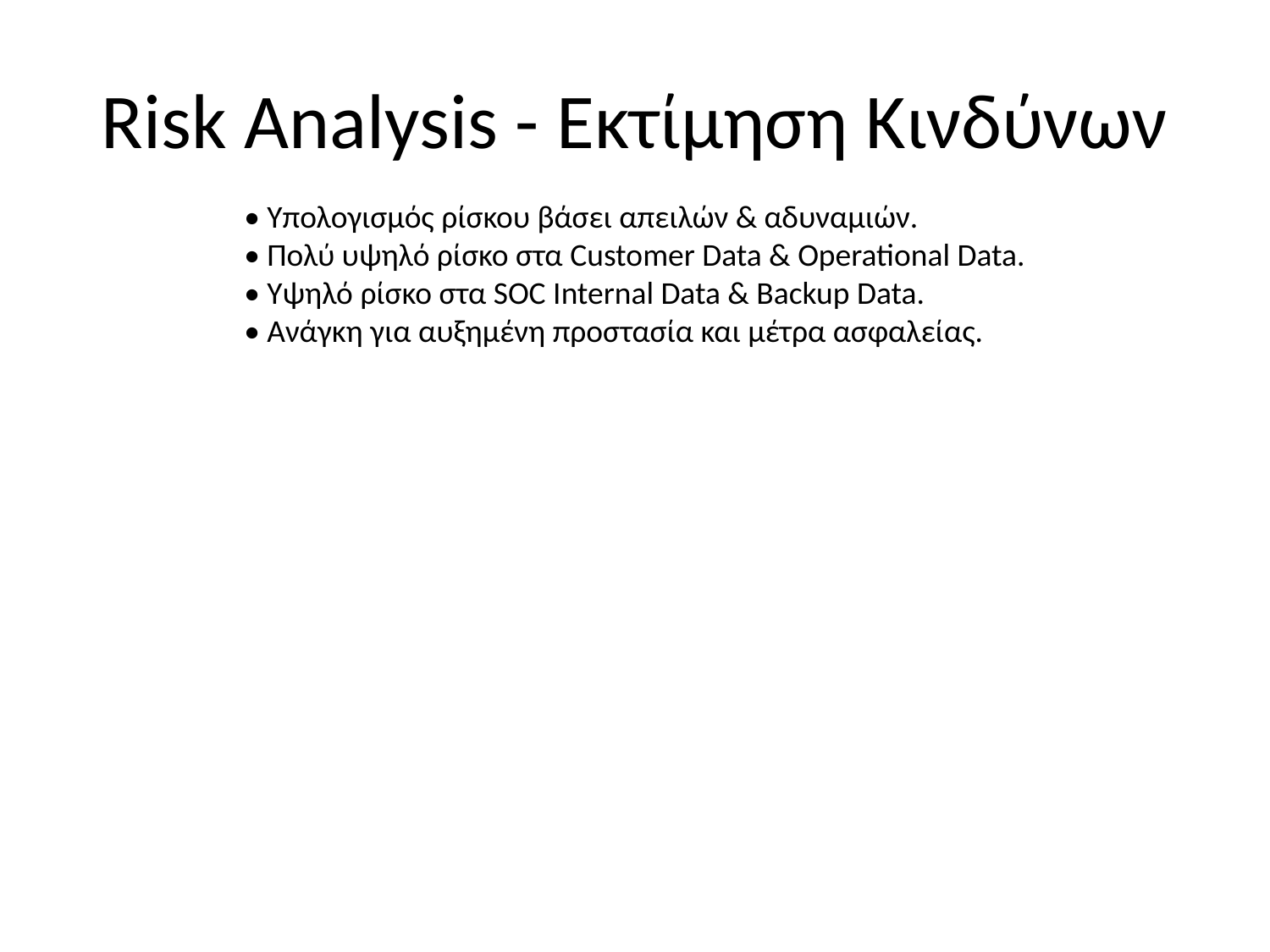

# Risk Analysis - Εκτίμηση Κινδύνων
• Υπολογισμός ρίσκου βάσει απειλών & αδυναμιών.
• Πολύ υψηλό ρίσκο στα Customer Data & Operational Data.
• Υψηλό ρίσκο στα SOC Internal Data & Backup Data.
• Ανάγκη για αυξημένη προστασία και μέτρα ασφαλείας.